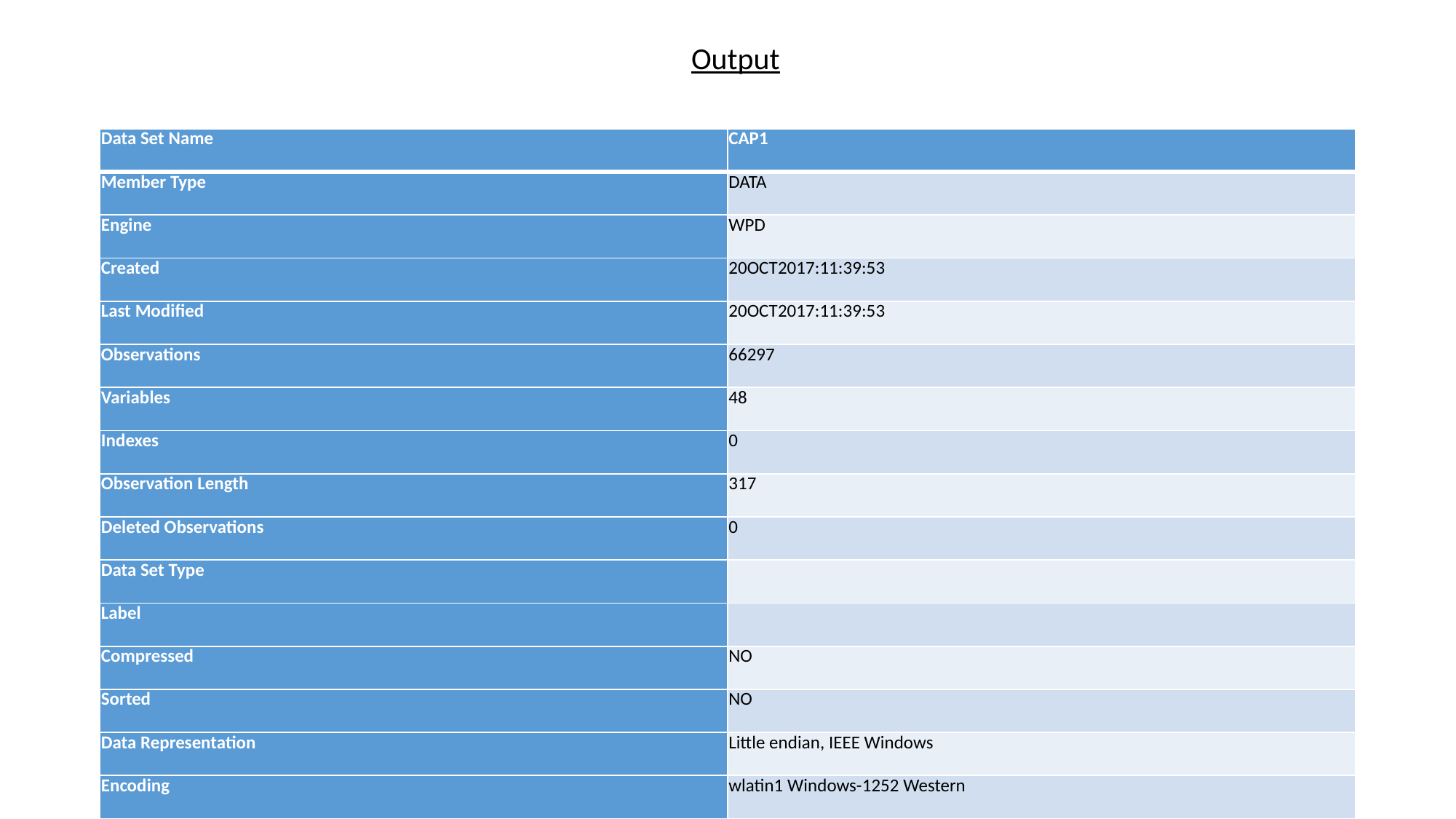

# Output

| Data Set Name | CAP1 |
| --- | --- |
| Member Type | DATA |
| Engine | WPD |
| Created | 20OCT2017:11:39:53 |
| Last Modified | 20OCT2017:11:39:53 |
| Observations | 66297 |
| Variables | 48 |
| Indexes | 0 |
| Observation Length | 317 |
| Deleted Observations | 0 |
| Data Set Type |  |
| Label |  |
| Compressed | NO |
| Sorted | NO |
| Data Representation | Little endian, IEEE Windows |
| Encoding | wlatin1 Windows-1252 Western |